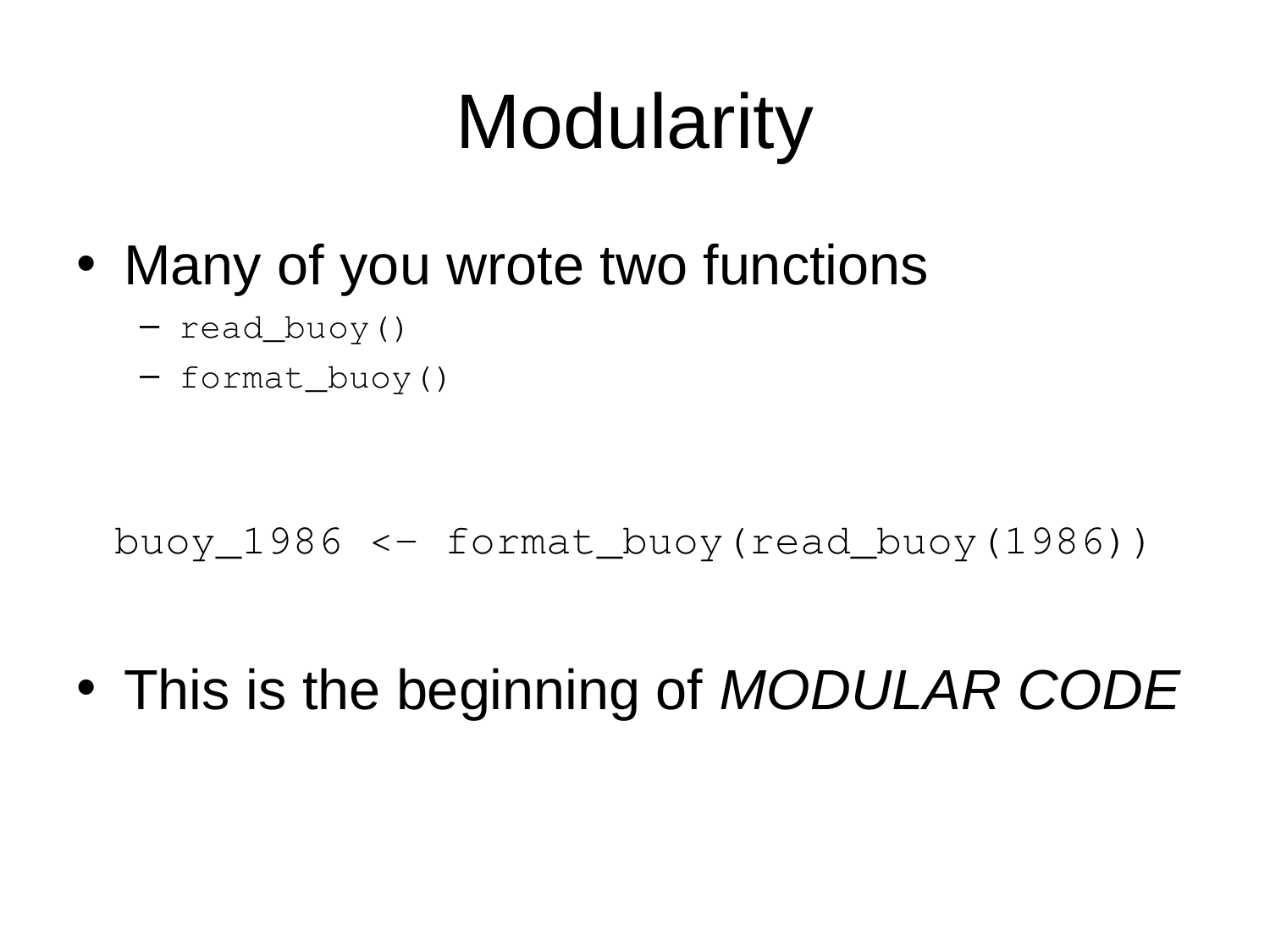

# Modularity
Many of you wrote two functions
read_buoy()
format_buoy()

buoy_1986 <- format_buoy(read_buoy(1986))

This is the beginning of MODULAR CODE